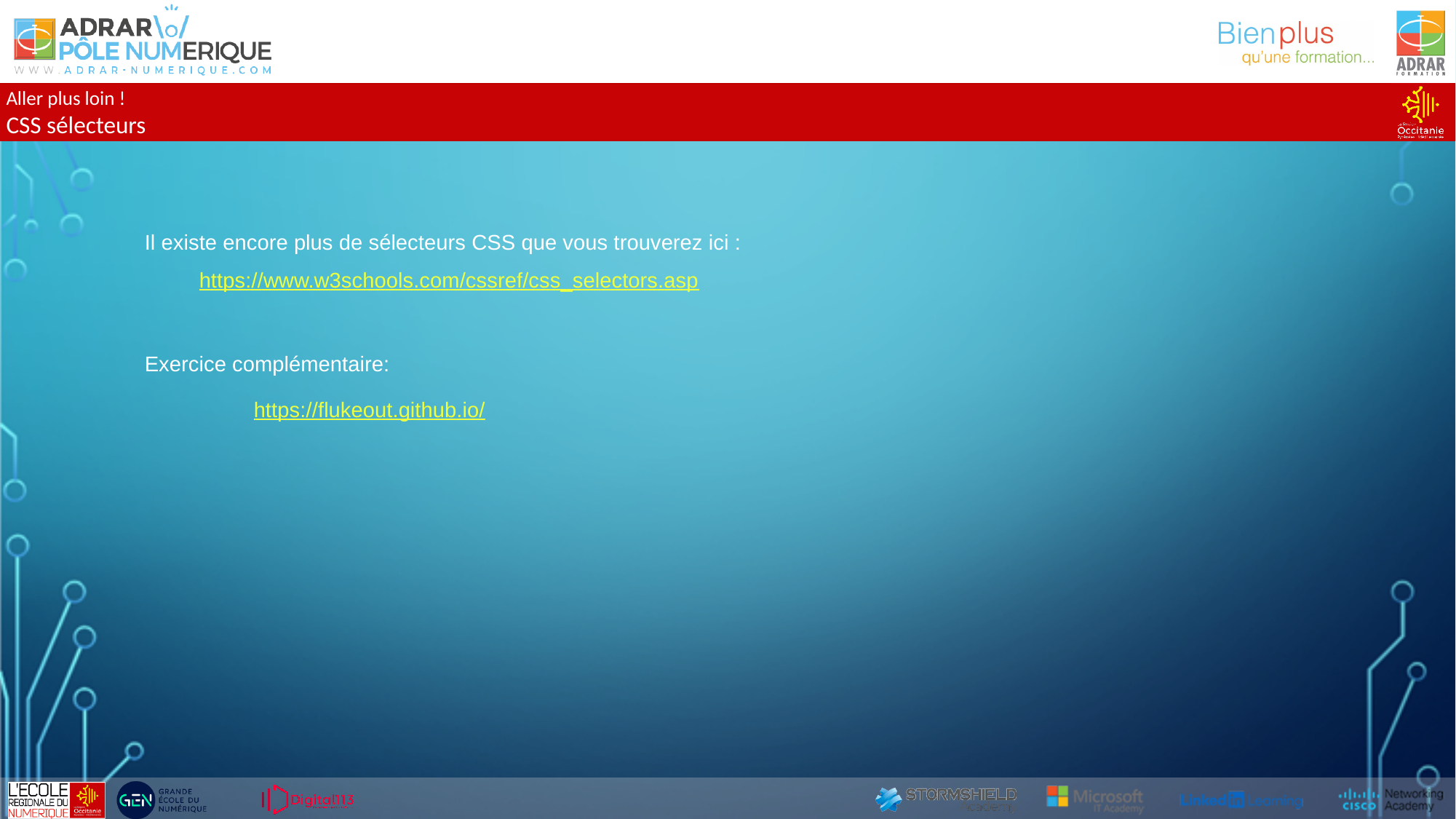

Aller plus loin !
CSS sélecteurs
Il existe encore plus de sélecteurs CSS que vous trouverez ici :
https://www.w3schools.com/cssref/css_selectors.asp

Exercice complémentaire:
	https://flukeout.github.io/